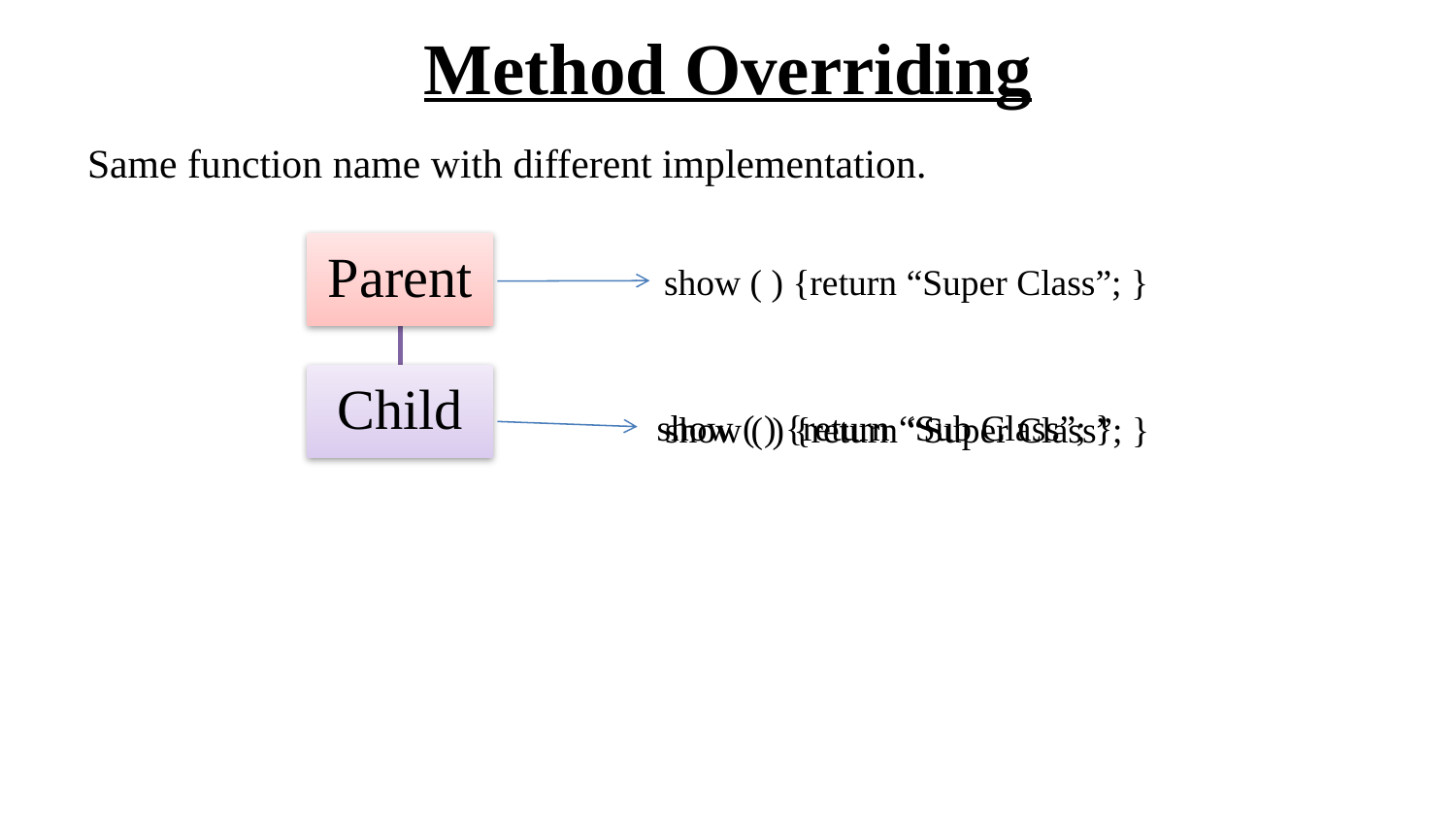

# Method Overriding
Same function name with different implementation.

Parent
Child
show ( ) {return “Super Class”; }
show ( ) {return “Sub Class”; }
show ( ) {return “Super Class”; }